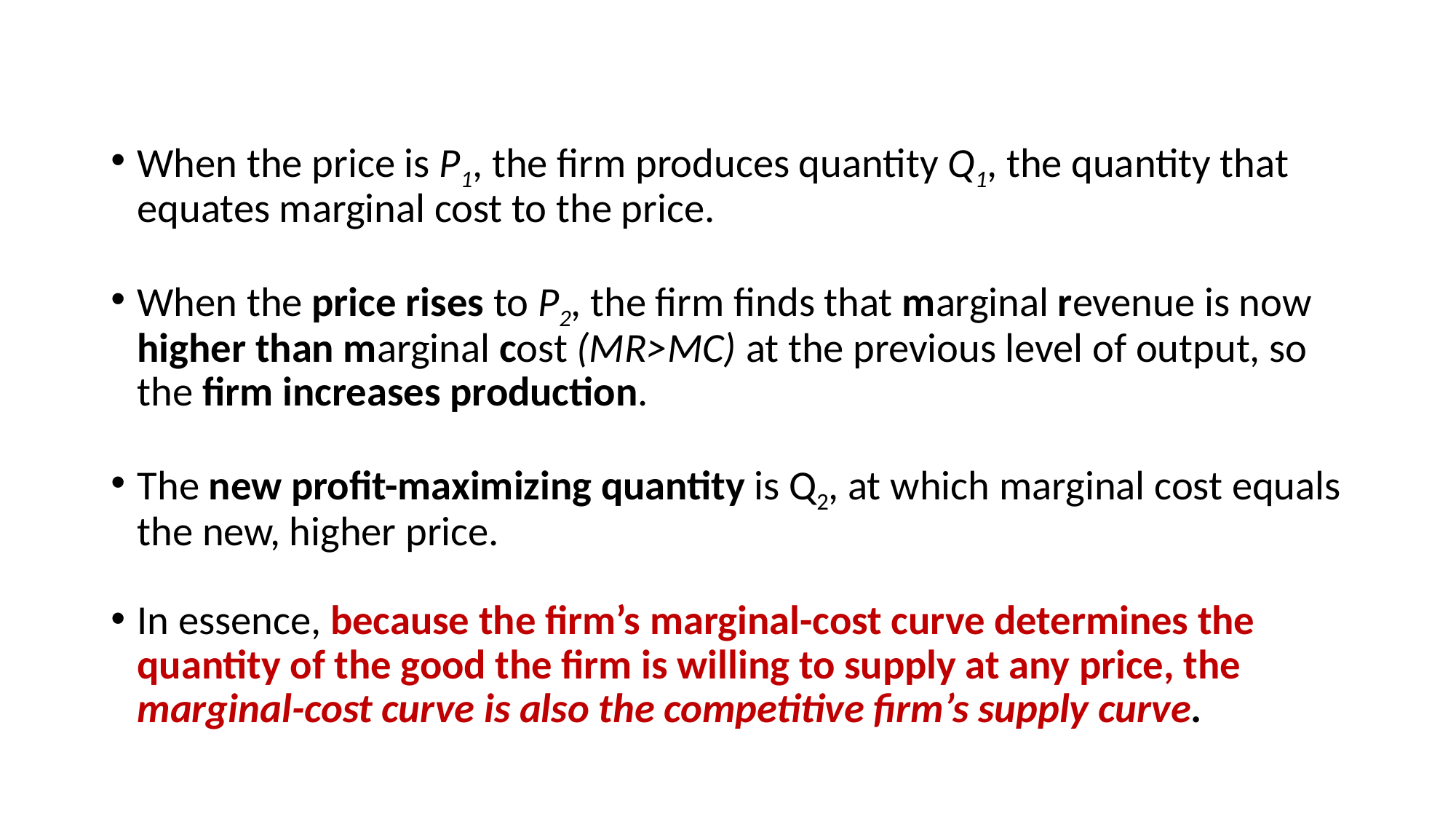

When the price is P1, the firm produces quantity Q1, the quantity that equates marginal cost to the price.

When the price rises to P2, the firm finds that marginal revenue is now higher than marginal cost (MR>MC) at the previous level of output, so the firm increases production.

The new profit-maximizing quantity is Q2, at which marginal cost equals the new, higher price.

In essence, because the firm’s marginal-cost curve determines the quantity of the good the firm is willing to supply at any price, the marginal-cost curve is also the competitive firm’s supply curve.